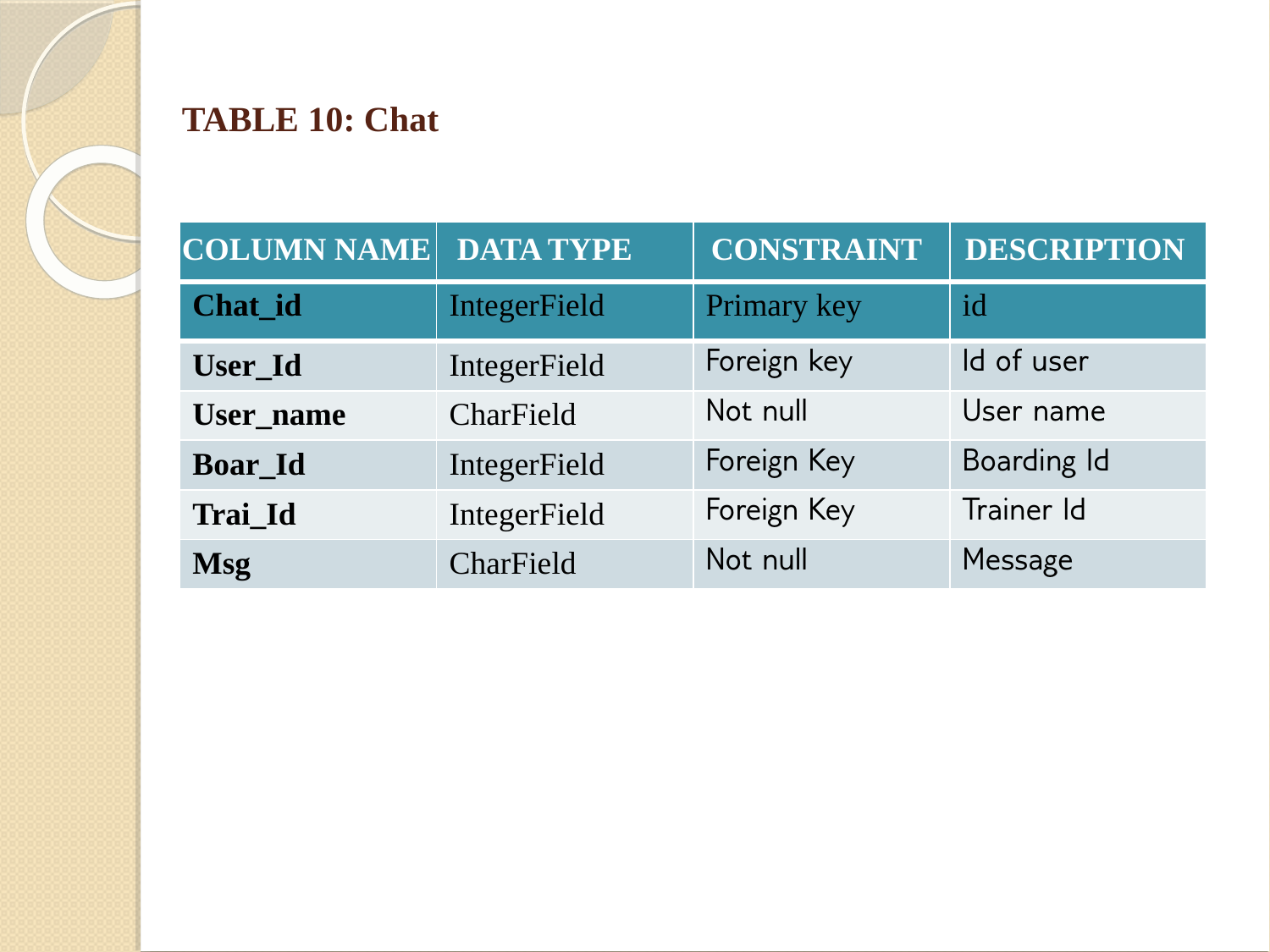

TABLE 10: Chat
COLUMN NAME
|  |  |  |  |
| --- | --- | --- | --- |
| Chat\_id | IntegerField | Primary key | id |
| User\_Id | IntegerField | Foreign key | Id of user |
| User\_name | CharField | Not null | User name |
| Boar\_Id | IntegerField | Foreign Key | Boarding Id |
| Trai\_Id | IntegerField | Foreign Key | Trainer Id |
| Msg | CharField | Not null | Message |
DATA TYPE
CONSTRAINT
DESCRIPTION